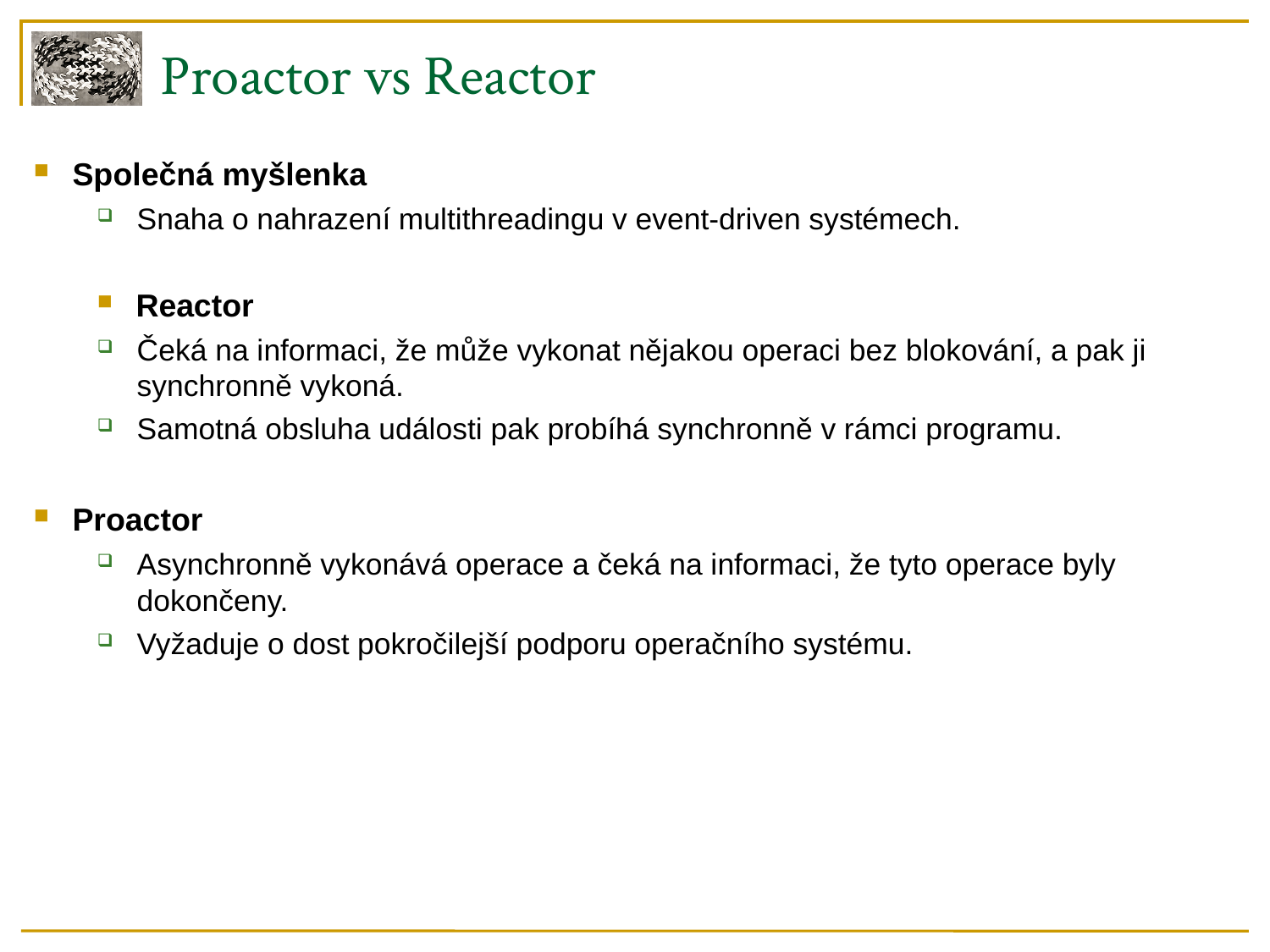

Proactor vs Reactor
 Společná myšlenka
Snaha o nahrazení multithreadingu v event-driven systémech.

 Reactor
Čeká na informaci, že může vykonat nějakou operaci bez blokování, a pak ji synchronně vykoná.
Samotná obsluha události pak probíhá synchronně v rámci programu.

 Proactor
Asynchronně vykonává operace a čeká na informaci, že tyto operace byly dokončeny.
Vyžaduje o dost pokročilejší podporu operačního systému.